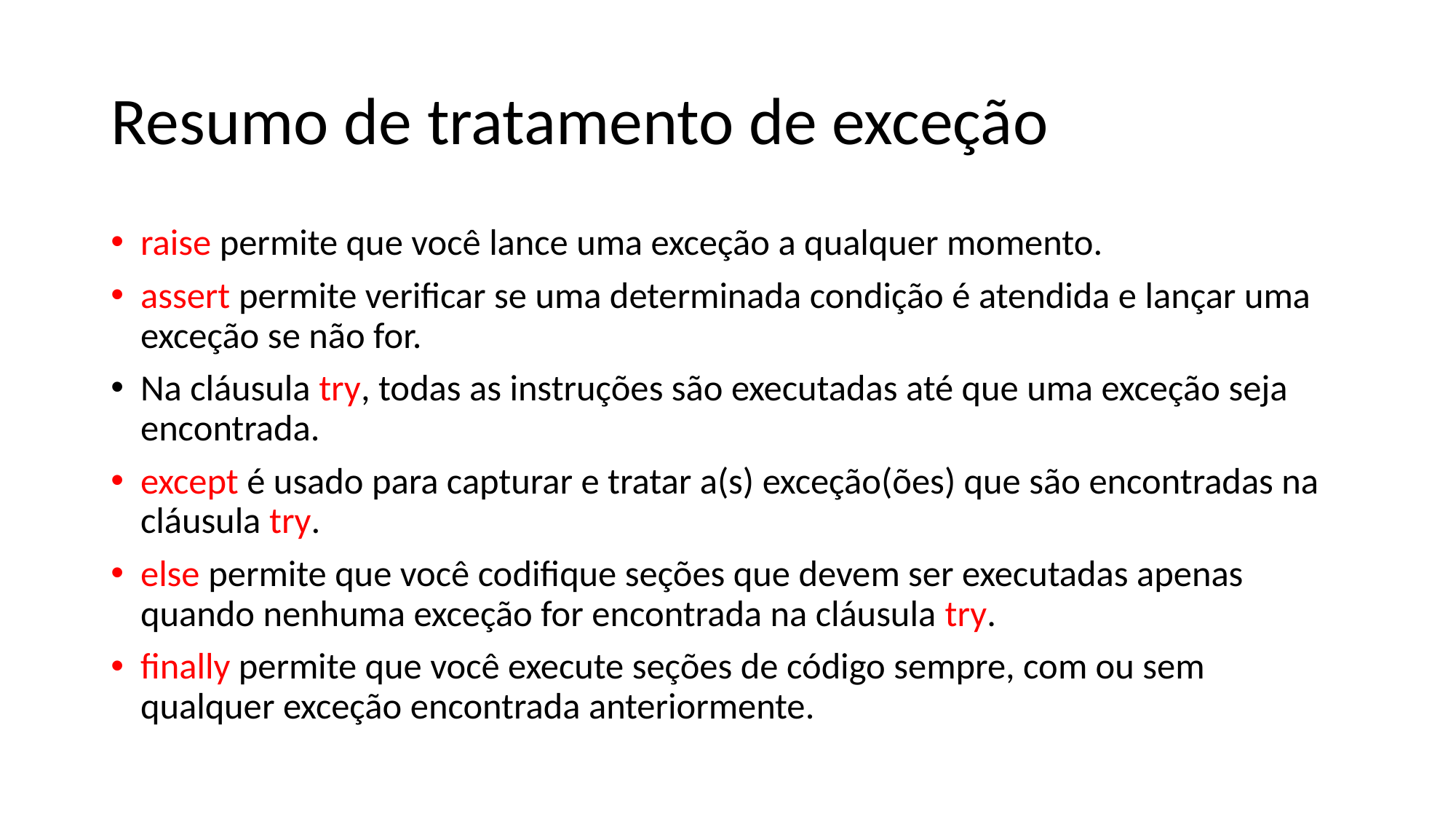

# Resumo de tratamento de exceção
raise permite que você lance uma exceção a qualquer momento.
assert permite verificar se uma determinada condição é atendida e lançar uma exceção se não for.
Na cláusula try, todas as instruções são executadas até que uma exceção seja encontrada.
except é usado para capturar e tratar a(s) exceção(ões) que são encontradas na cláusula try.
else permite que você codifique seções que devem ser executadas apenas quando nenhuma exceção for encontrada na cláusula try.
finally permite que você execute seções de código sempre, com ou sem qualquer exceção encontrada anteriormente.